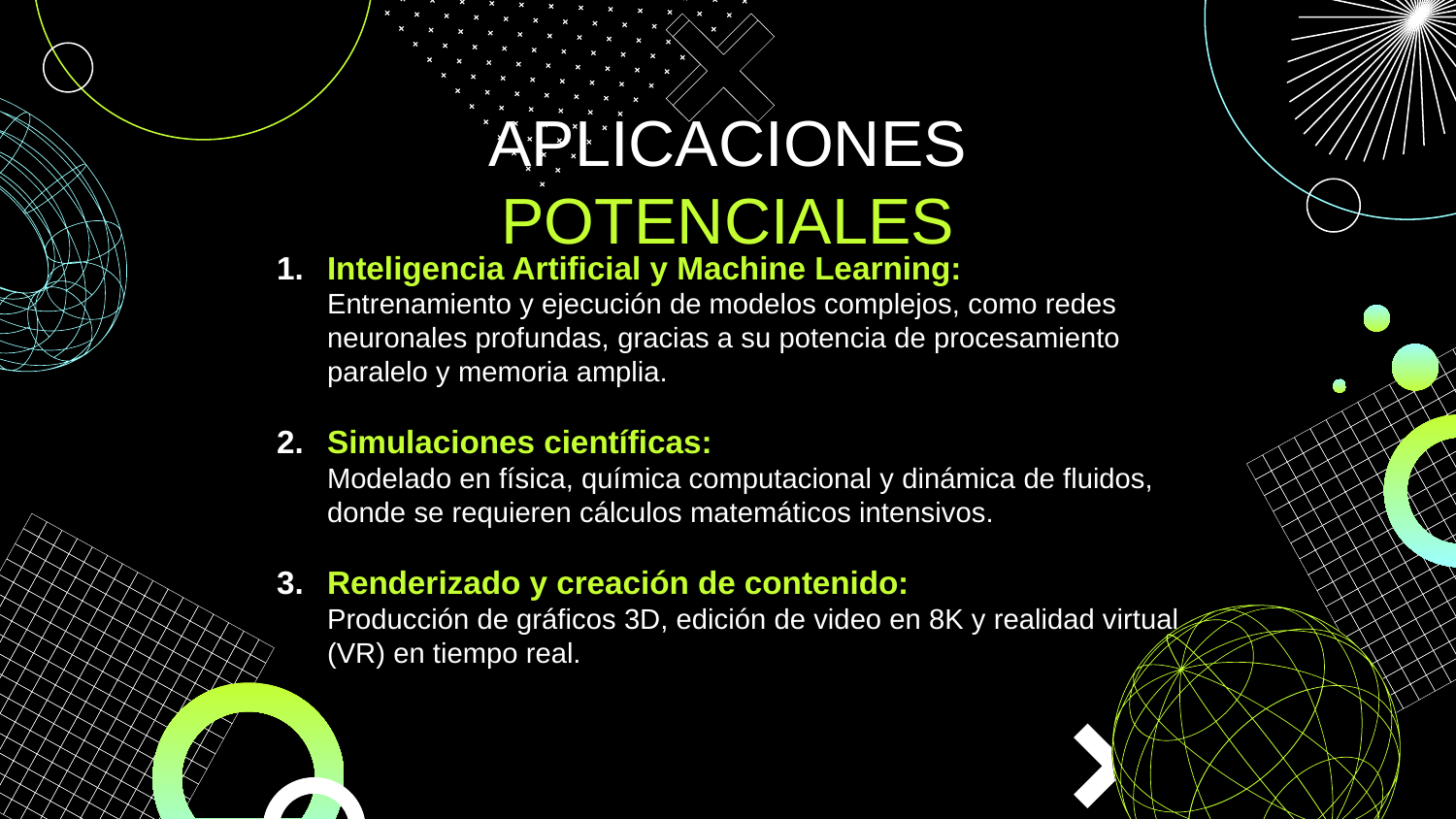

# APLICACIONES POTENCIALES
Inteligencia Artificial y Machine Learning:
Entrenamiento y ejecución de modelos complejos, como redes neuronales profundas, gracias a su potencia de procesamiento paralelo y memoria amplia.

Simulaciones científicas:
Modelado en física, química computacional y dinámica de fluidos, donde se requieren cálculos matemáticos intensivos.

Renderizado y creación de contenido:
Producción de gráficos 3D, edición de video en 8K y realidad virtual (VR) en tiempo real.